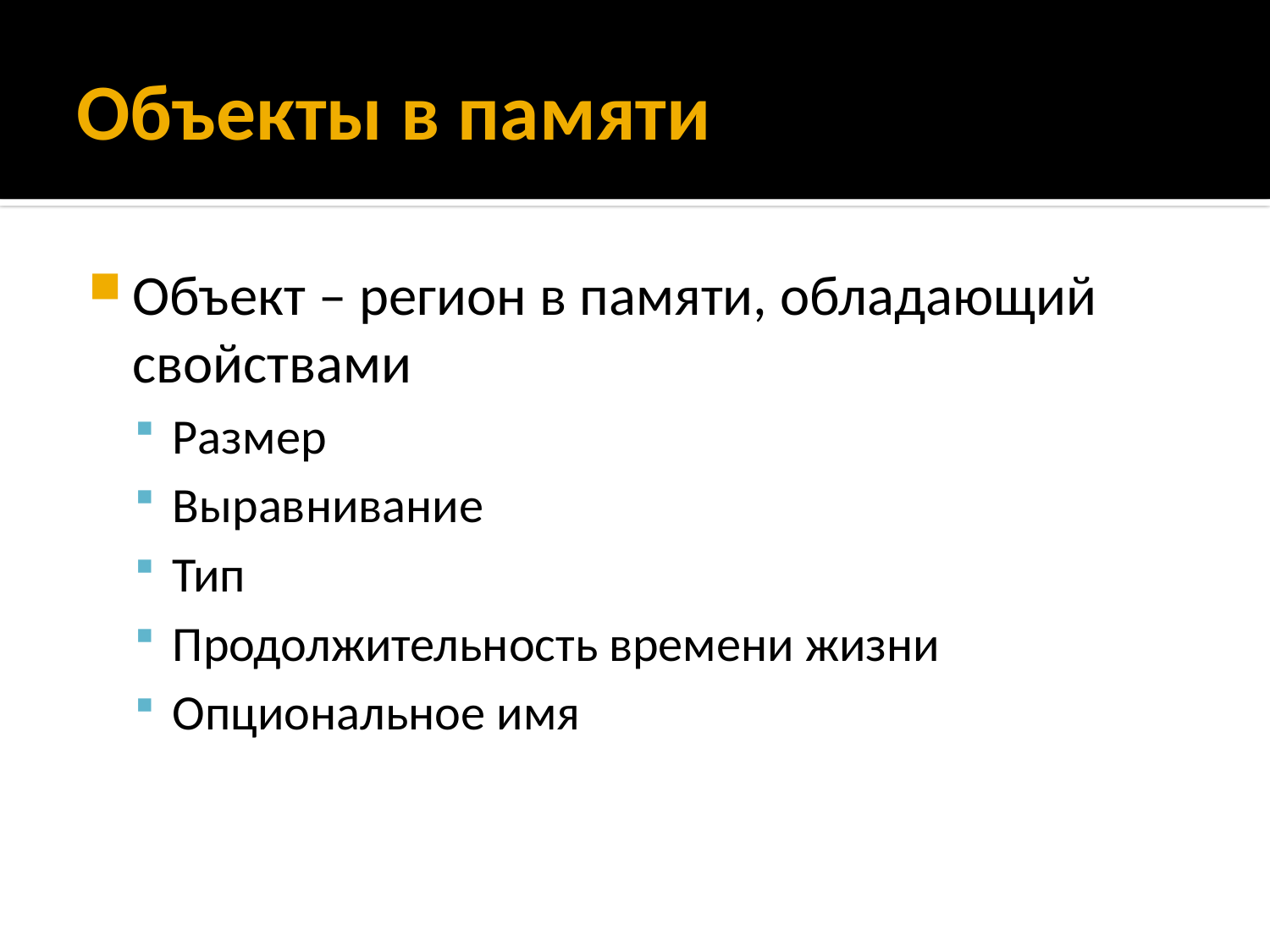

# Объекты в памяти
Объект – регион в памяти, обладающий свойствами
Размер
Выравнивание
Тип
Продолжительность времени жизни
Опциональное имя